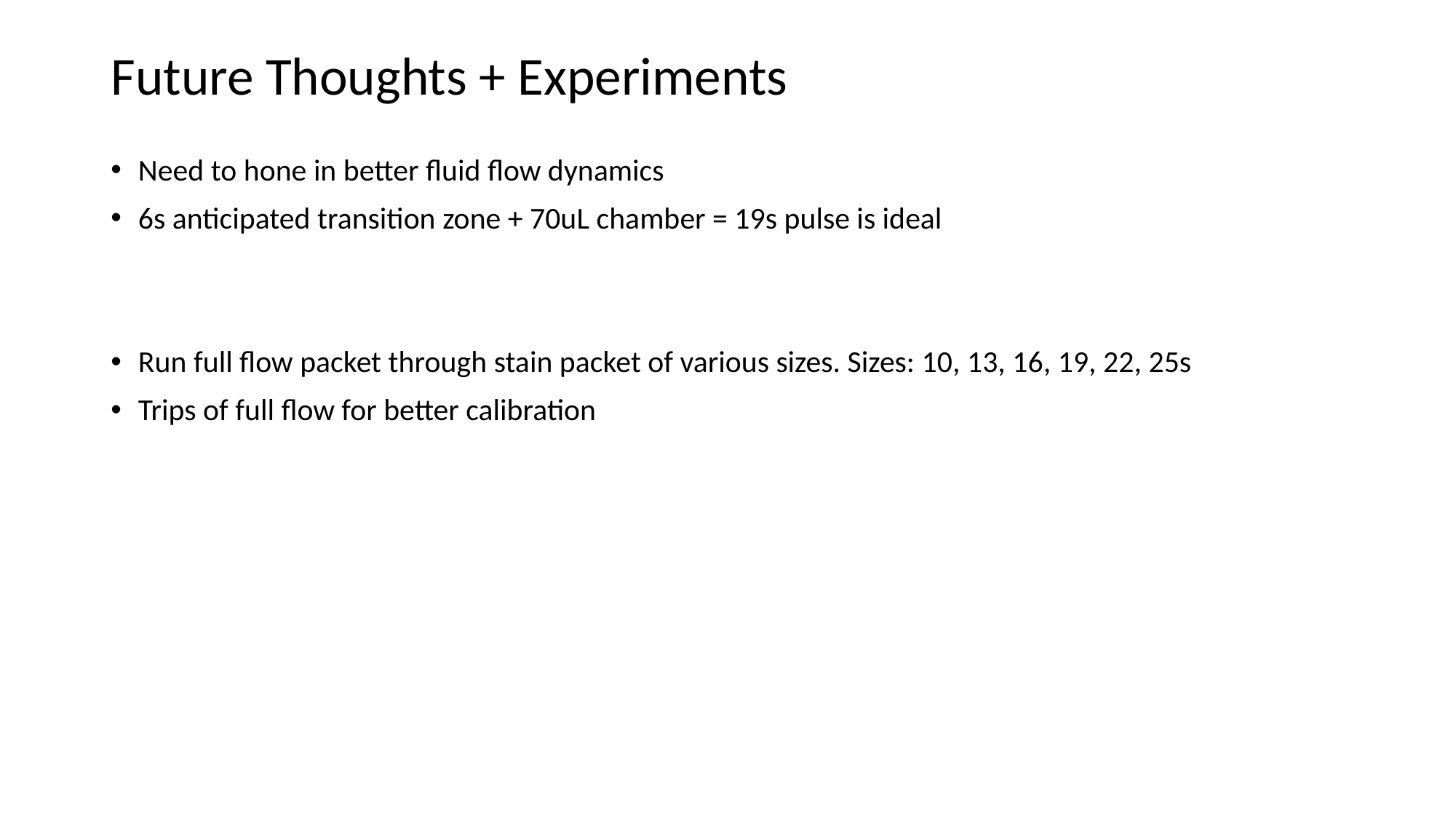

# Future Thoughts + Experiments
Need to hone in better fluid flow dynamics
6s anticipated transition zone + 70uL chamber = 19s pulse is ideal

Run full flow packet through stain packet of various sizes. Sizes: 10, 13, 16, 19, 22, 25s
Trips of full flow for better calibration